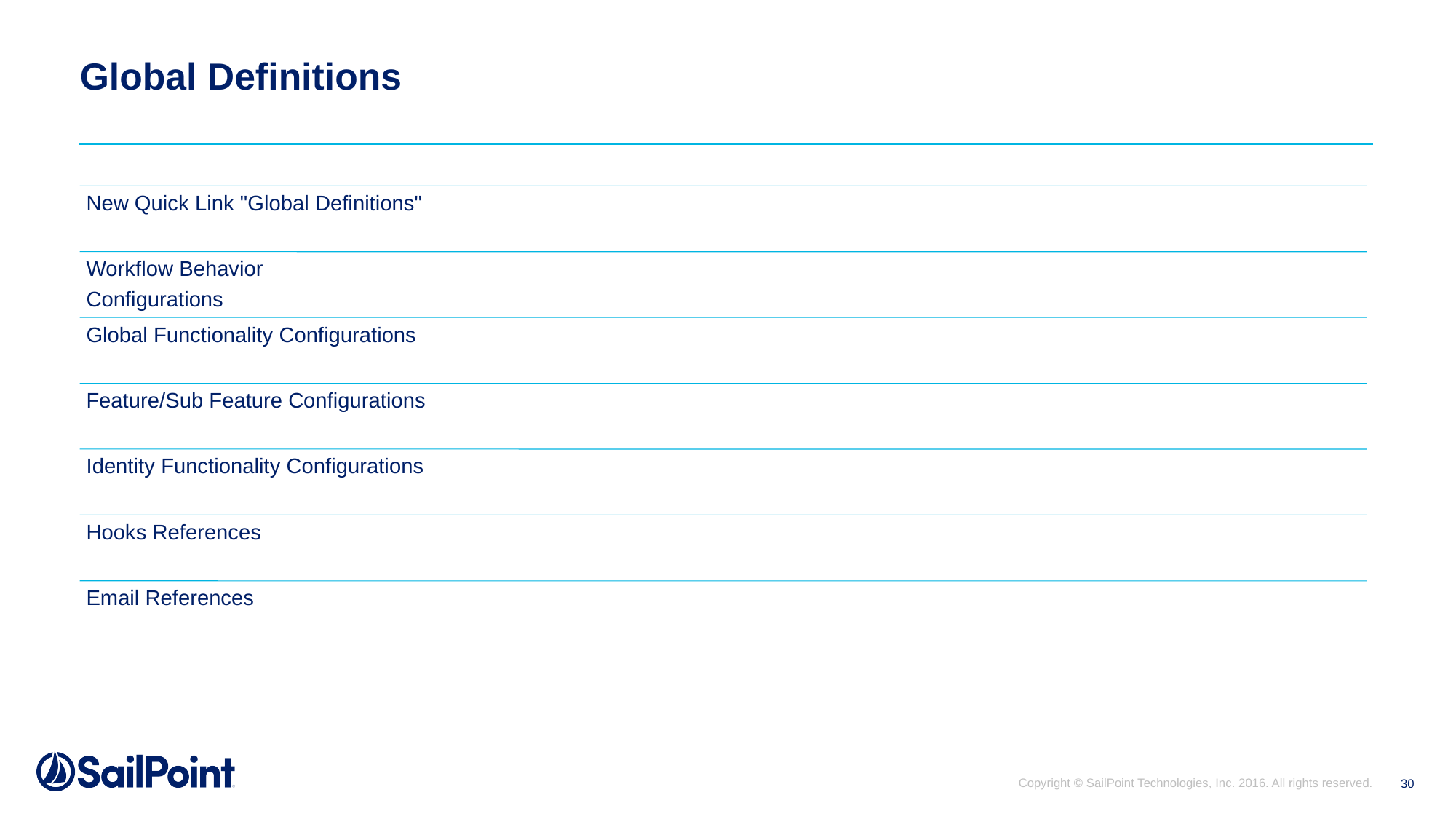

# Global Definitions
New Quick Link "Global Definitions"
Workflow Behavior
Configurations
Global Functionality Configurations
Feature/Sub Feature Configurations
Identity Functionality Configurations
Hooks References
Email References